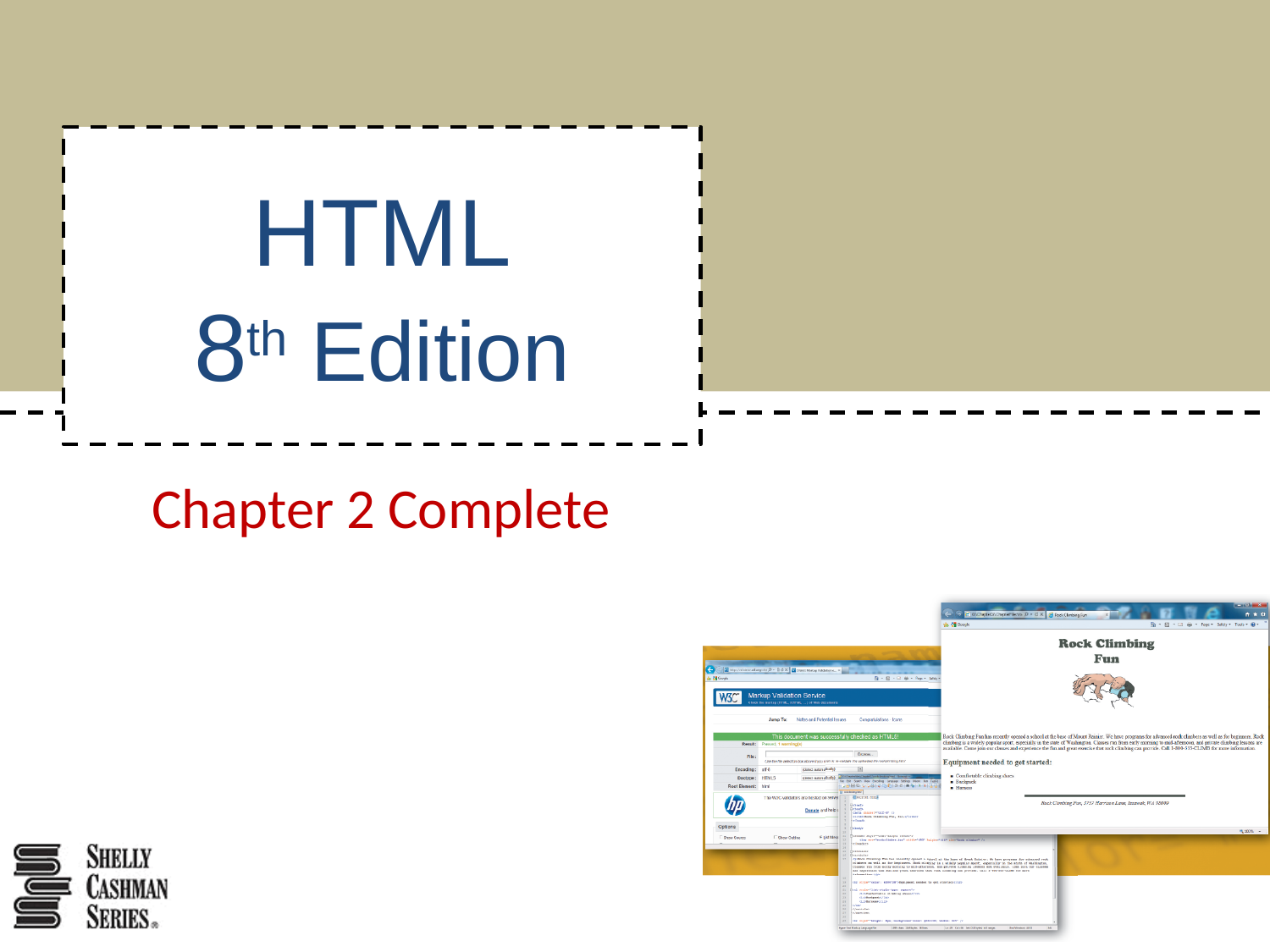

# HTML 8th Edition
Chapter 2 Complete